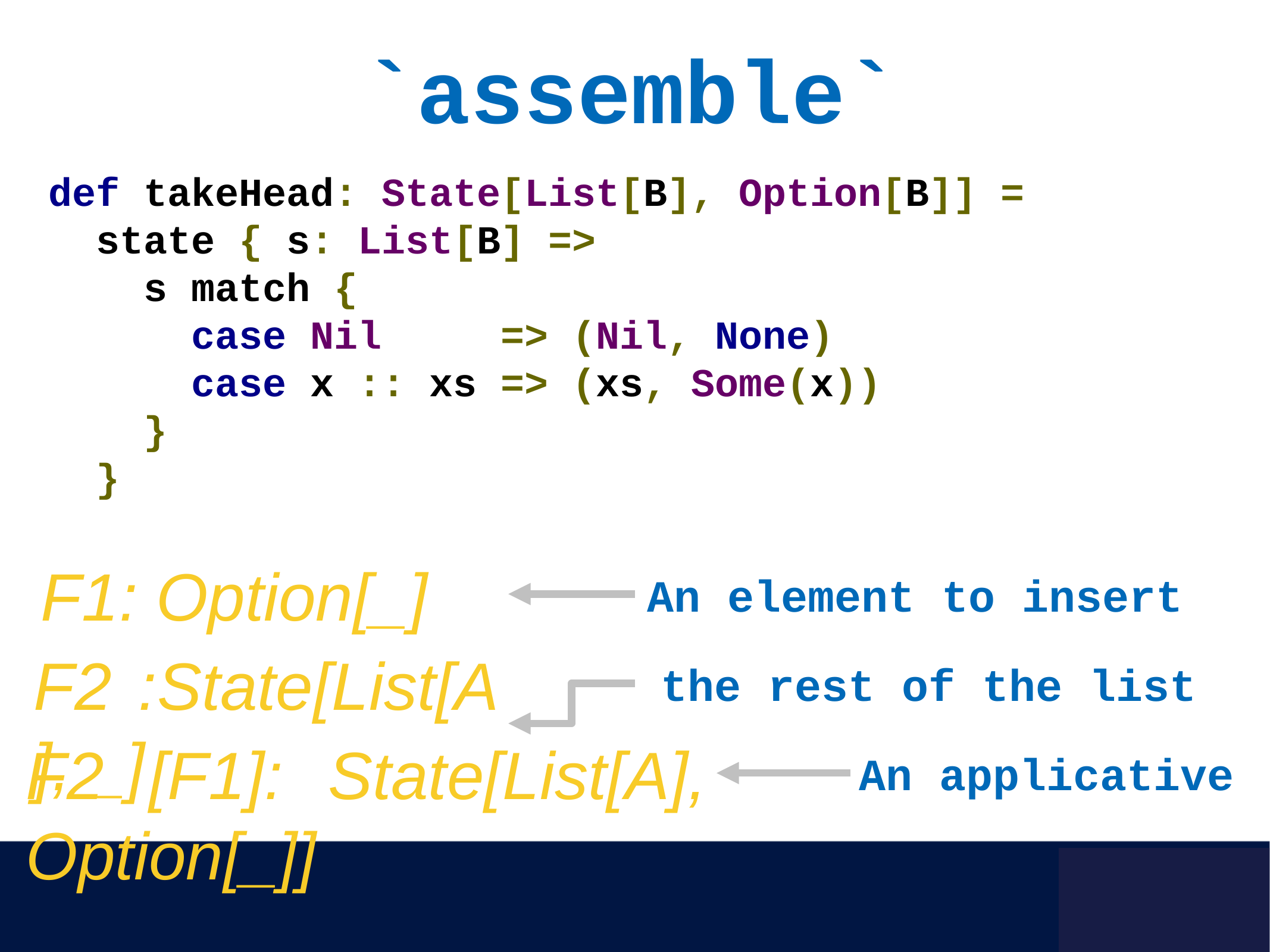

`assemble`
def takeHead: State[List[B], Option[B]] =
  state { s: List[B] =>
    s match {
      case Nil     => (Nil, None)
      case x :: xs => (xs, Some(x))
    }
  }
F1: Option[_]
An element to insert
F2 :State[List[A], _]
the rest of the list
F2 [F1]: State[List[A], Option[_]]
An applicative